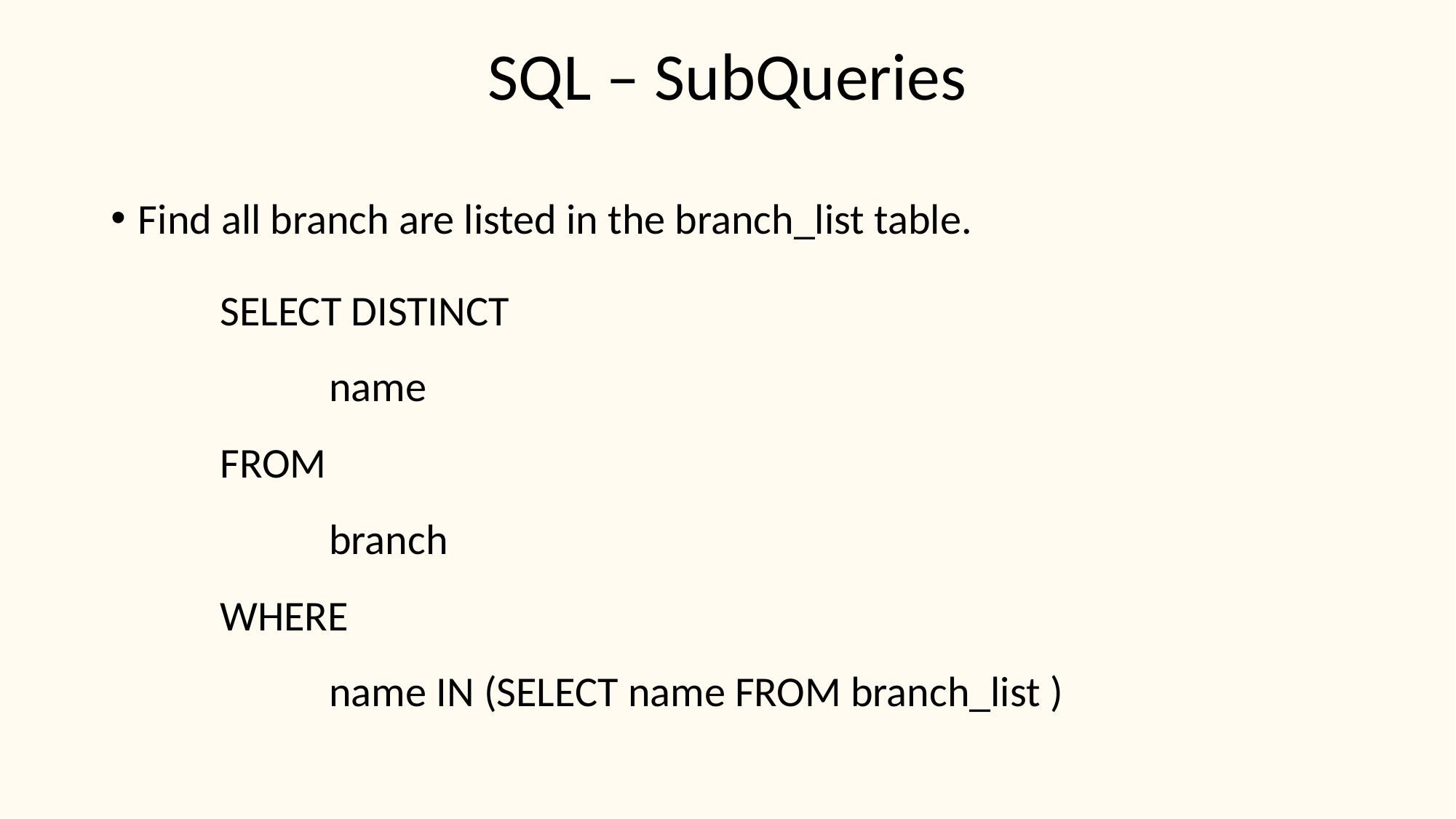

# SQL – SubQueries
Find all branch are listed in the branch_list table.
	SELECT DISTINCT
		name
	FROM
		branch
	WHERE
		name IN (SELECT name FROM branch_list )